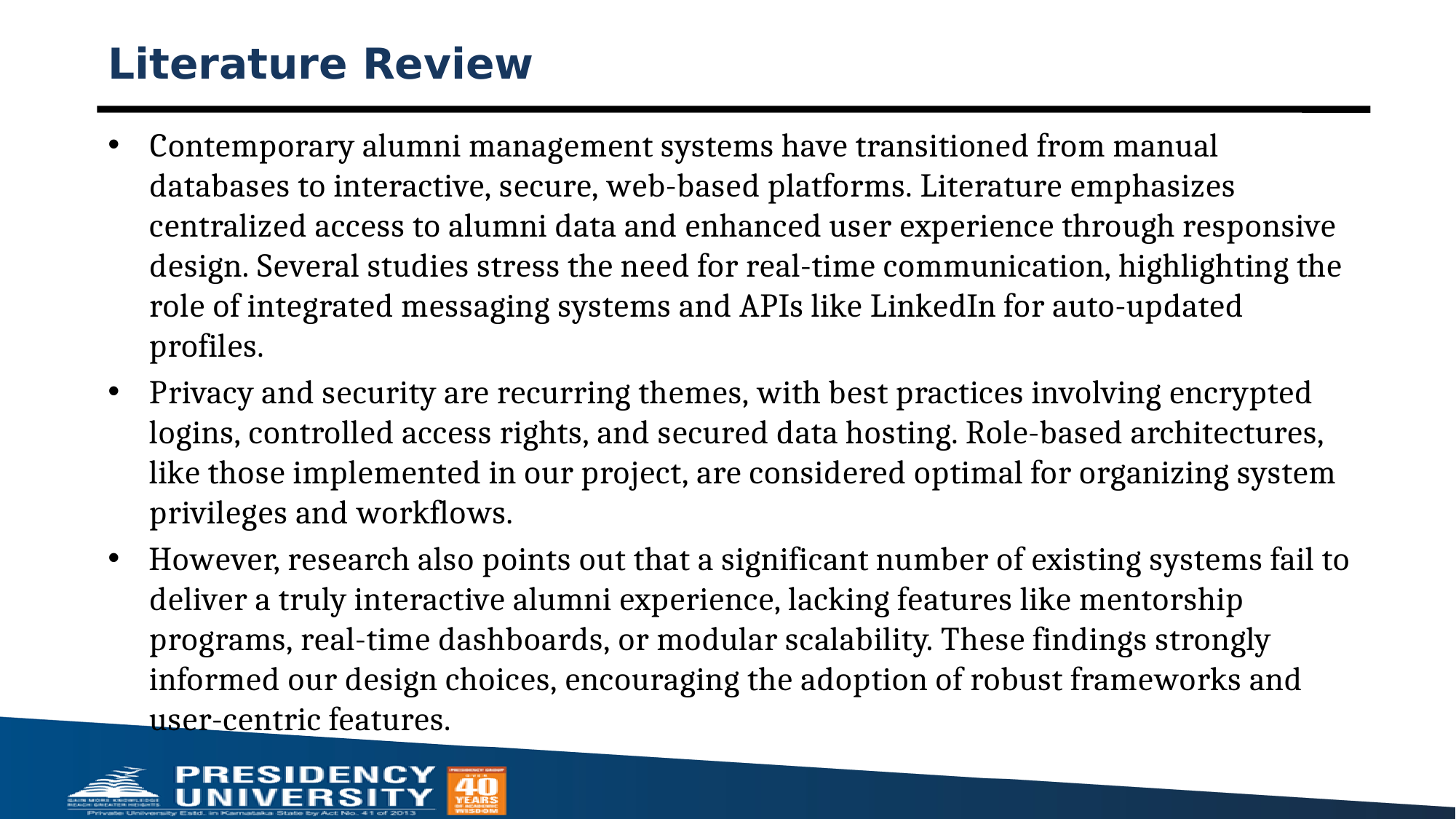

# Literature Review
Contemporary alumni management systems have transitioned from manual databases to interactive, secure, web-based platforms. Literature emphasizes centralized access to alumni data and enhanced user experience through responsive design. Several studies stress the need for real-time communication, highlighting the role of integrated messaging systems and APIs like LinkedIn for auto-updated profiles.
Privacy and security are recurring themes, with best practices involving encrypted logins, controlled access rights, and secured data hosting. Role-based architectures, like those implemented in our project, are considered optimal for organizing system privileges and workflows.
However, research also points out that a significant number of existing systems fail to deliver a truly interactive alumni experience, lacking features like mentorship programs, real-time dashboards, or modular scalability. These findings strongly informed our design choices, encouraging the adoption of robust frameworks and user-centric features.